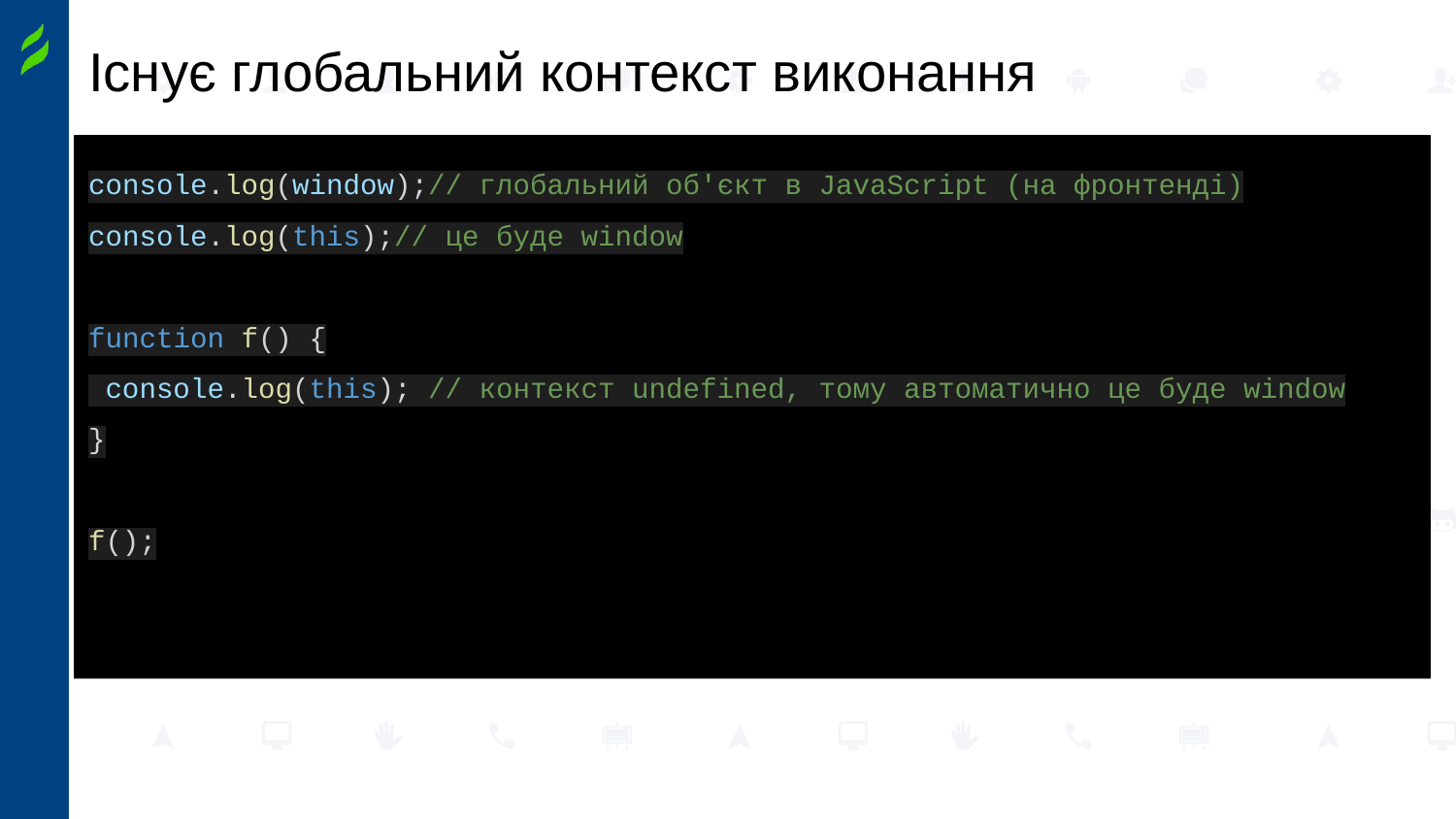

# Існує глобальний контекст виконання
console.log(window);// глобальний об'єкт в JavaScript (на фронтенді)
console.log(this);// це буде window

function f() {
 console.log(this); // контекст undefined, тому автоматично це буде window
}

f();